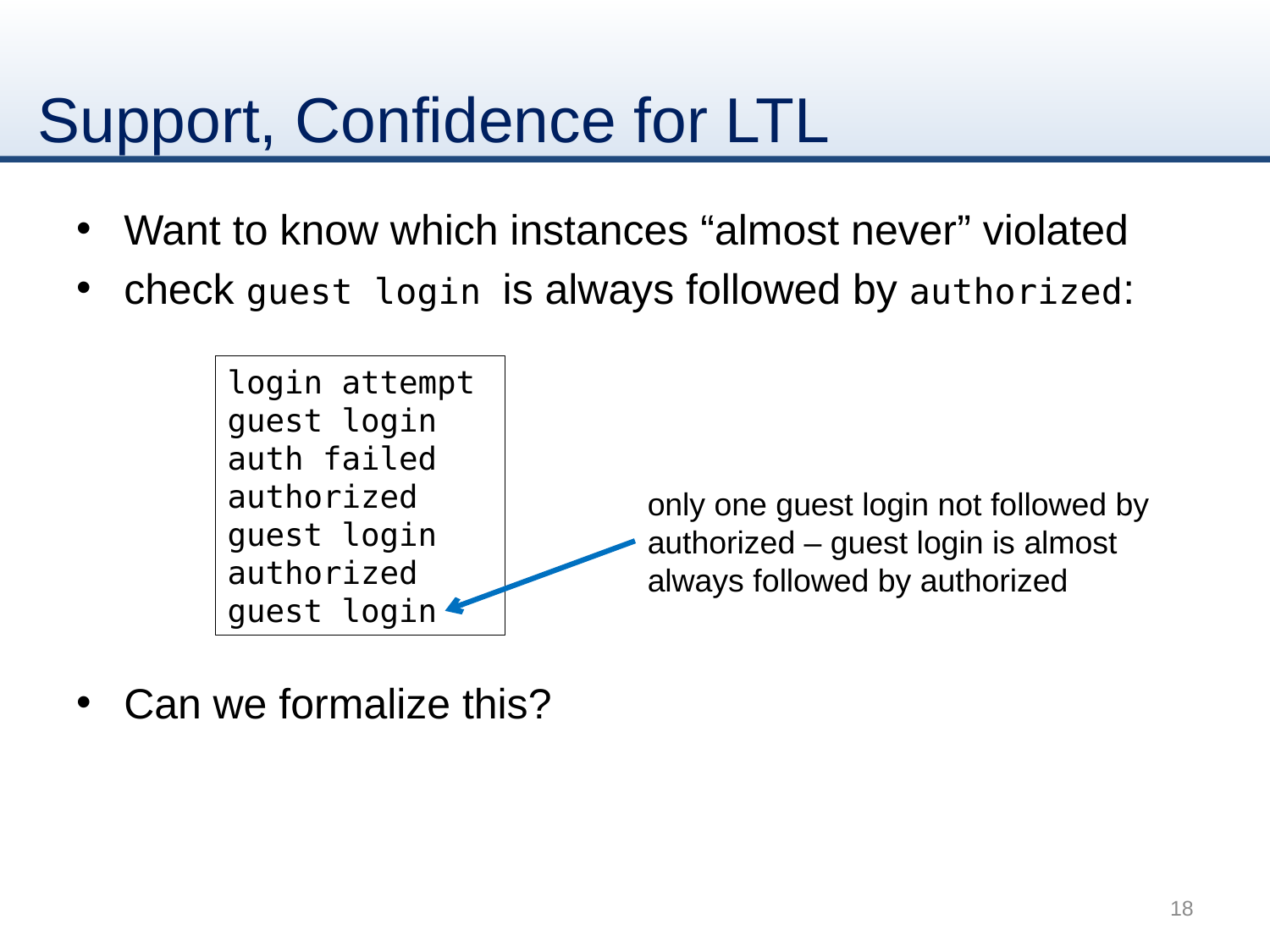

# Support, Confidence for LTL

Want to know which instances “almost never” violated
check guest login is always followed by authorized:

Can we formalize this?

login attempt
guest login
auth failed
authorized
guest login
authorized
guest login
only one guest login not followed by authorized – guest login is almost always followed by authorized
18